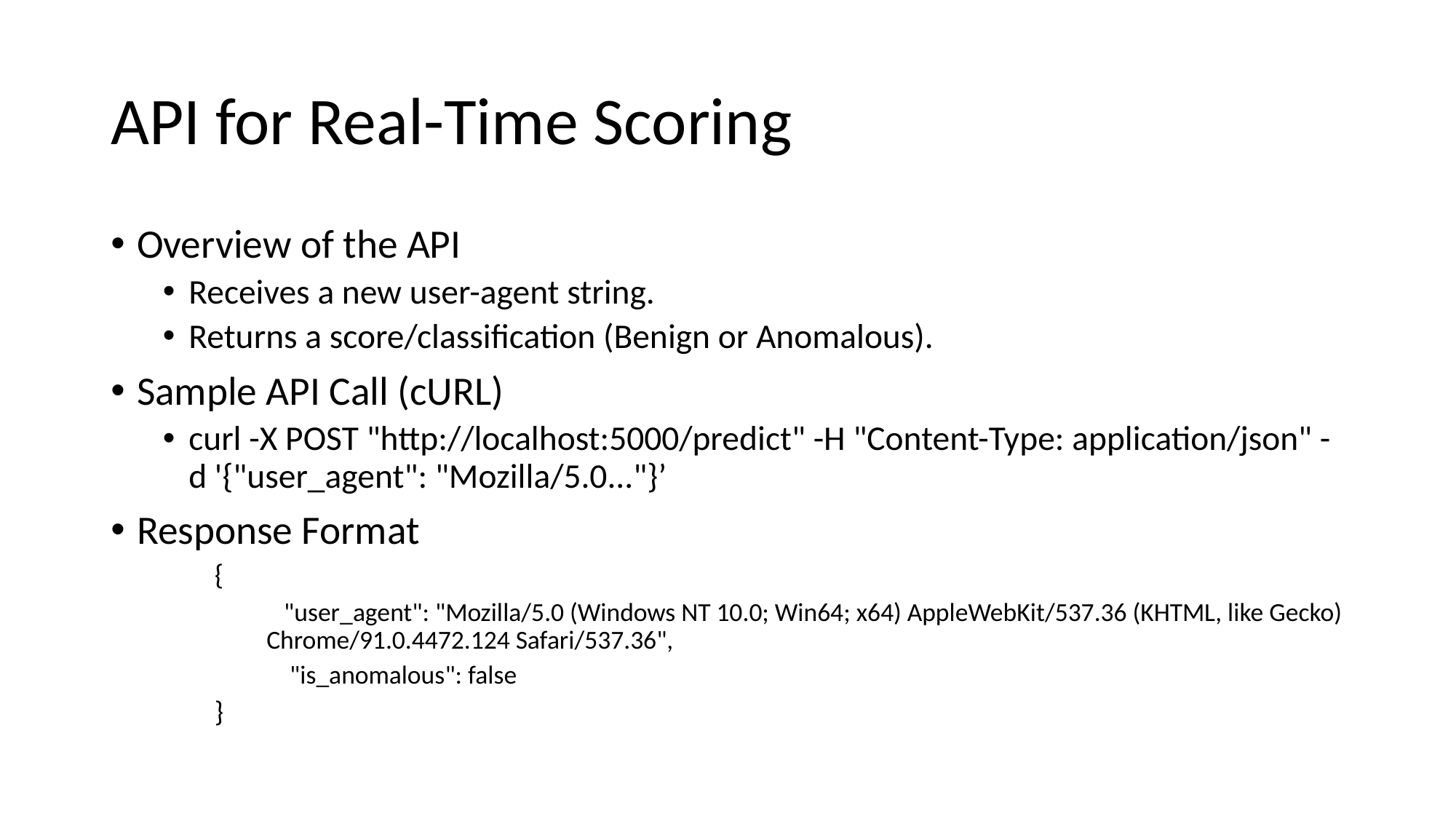

# API for Real-Time Scoring
Overview of the API
Receives a new user-agent string.
Returns a score/classification (Benign or Anomalous).
Sample API Call (cURL)
curl -X POST "http://localhost:5000/predict" -H "Content-Type: application/json" -d '{"user_agent": "Mozilla/5.0..."}’
Response Format
{
   "user_agent": "Mozilla/5.0 (Windows NT 10.0; Win64; x64) AppleWebKit/537.36 (KHTML, like Gecko) Chrome/91.0.4472.124 Safari/537.36",
    "is_anomalous": false
}